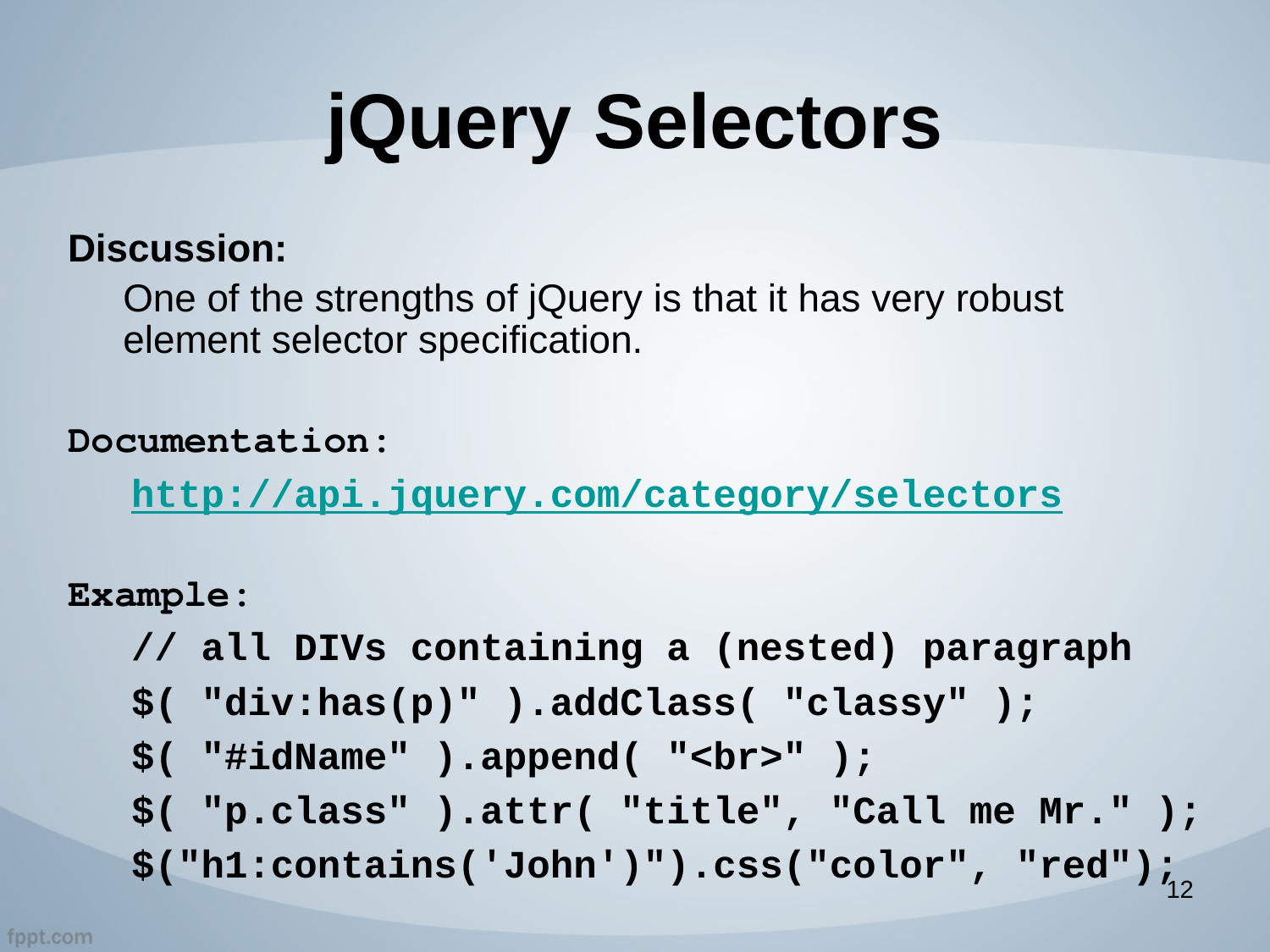

# jQuery Selectors
Discussion:
One of the strengths of jQuery is that it has very robust element selector specification.

Documentation:
http://api.jquery.com/category/selectors

Example:
// all DIVs containing a (nested) paragraph
$( "div:has(p)" ).addClass( "classy" );
$( "#idName" ).append( "<br>" );
$( "p.class" ).attr( "title", "Call me Mr." );
$("h1:contains('John')").css("color", "red");
12